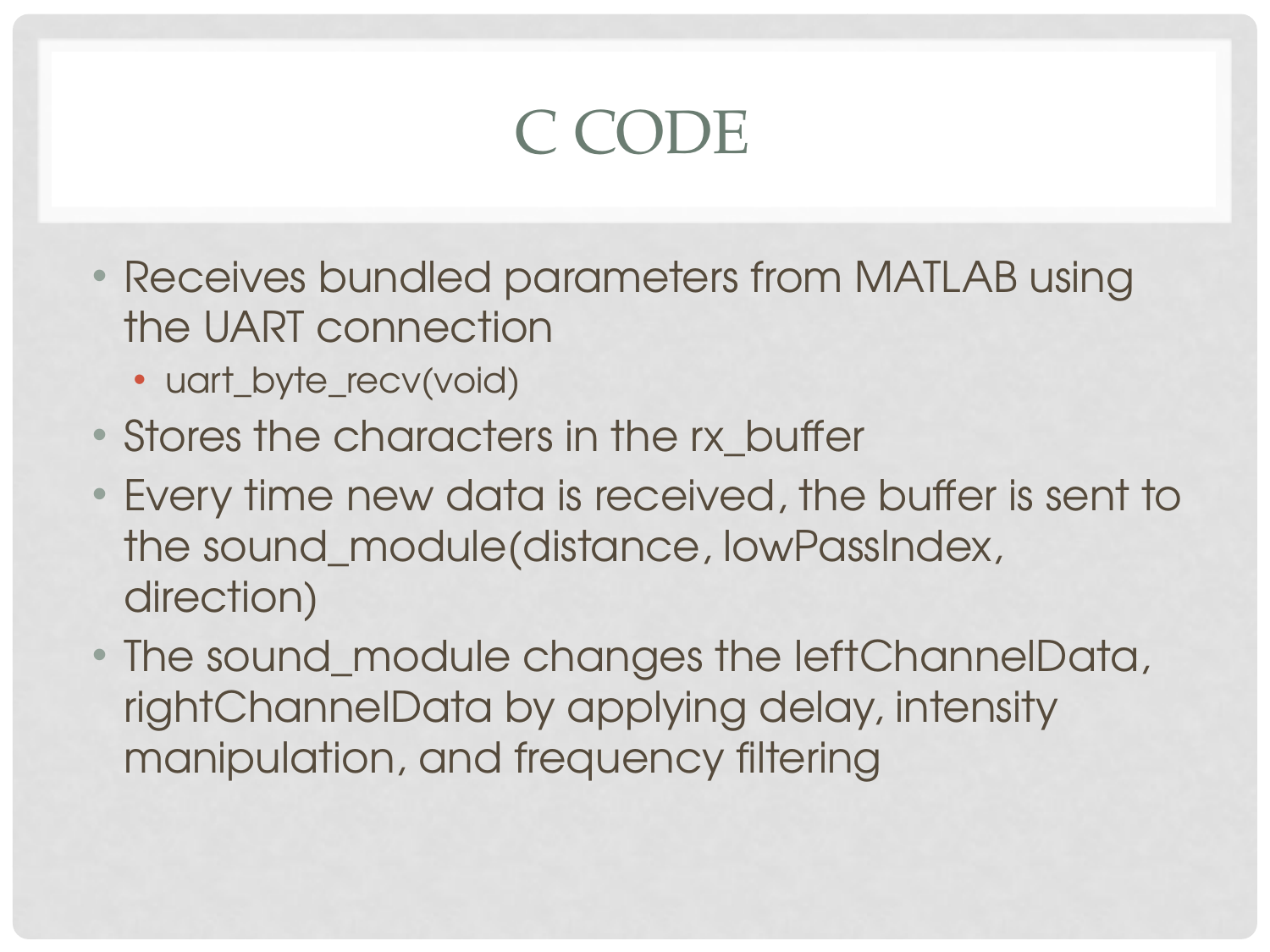

# C Code
Receives bundled parameters from MATLAB using the UART connection
uart_byte_recv(void)
Stores the characters in the rx_buffer
Every time new data is received, the buffer is sent to the sound_module(distance, lowPassIndex, direction)
The sound_module changes the leftChannelData, rightChannelData by applying delay, intensity manipulation, and frequency filtering